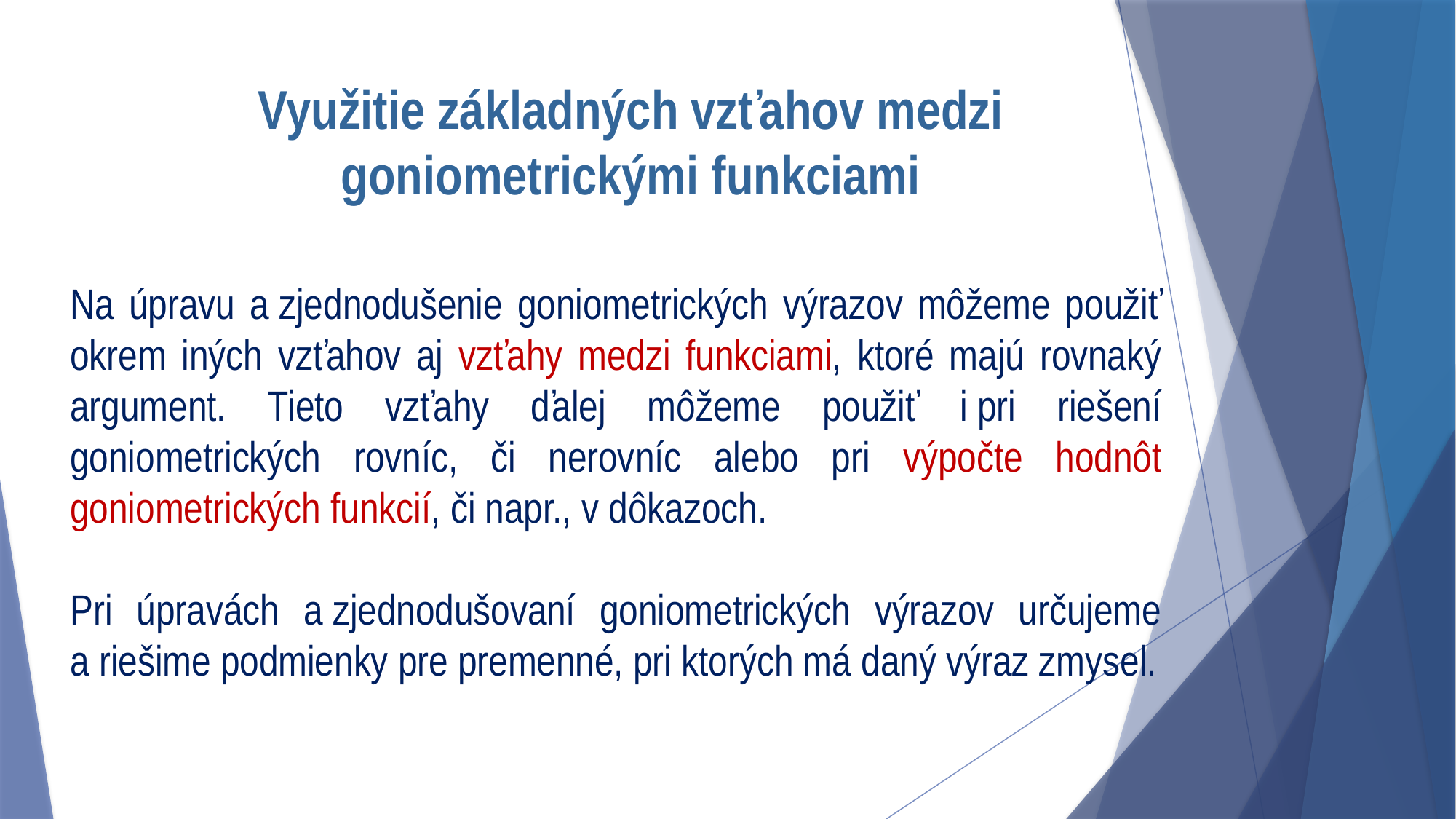

Využitie základných vzťahov medzi goniometrickými funkciami
Na úpravu a zjednodušenie goniometrických výrazov môžeme použiť okrem iných vzťahov aj vzťahy medzi funkciami, ktoré majú rovnaký argument. Tieto vzťahy ďalej môžeme použiť i pri riešení goniometrických rovníc, či nerovníc alebo pri výpočte hodnôt goniometrických funkcií, či napr., v dôkazoch.

Pri úpravách a zjednodušovaní goniometrických výrazov určujeme a riešime podmienky pre premenné, pri ktorých má daný výraz zmysel.